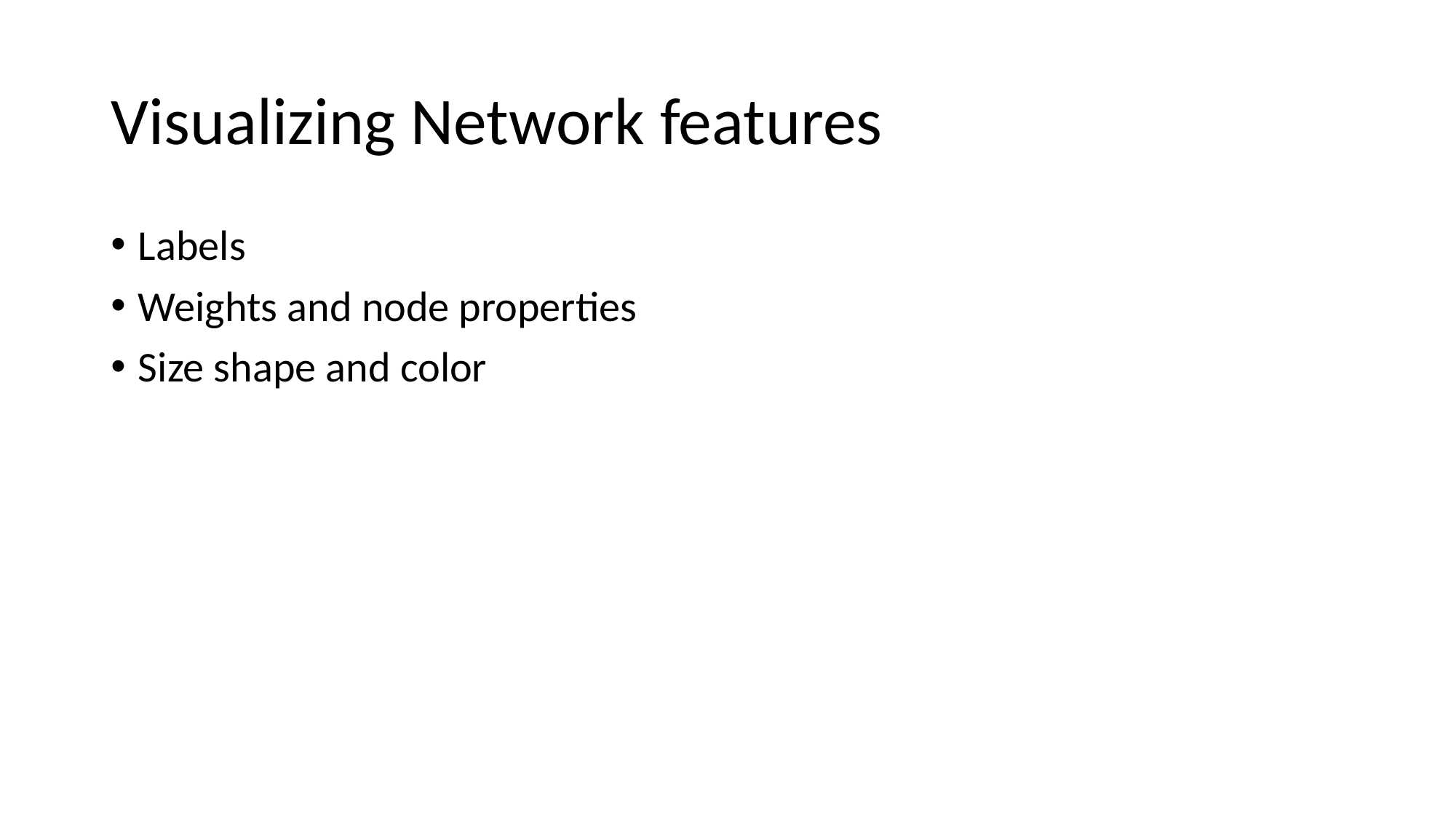

# Visualizing Network features
Labels
Weights and node properties
Size shape and color